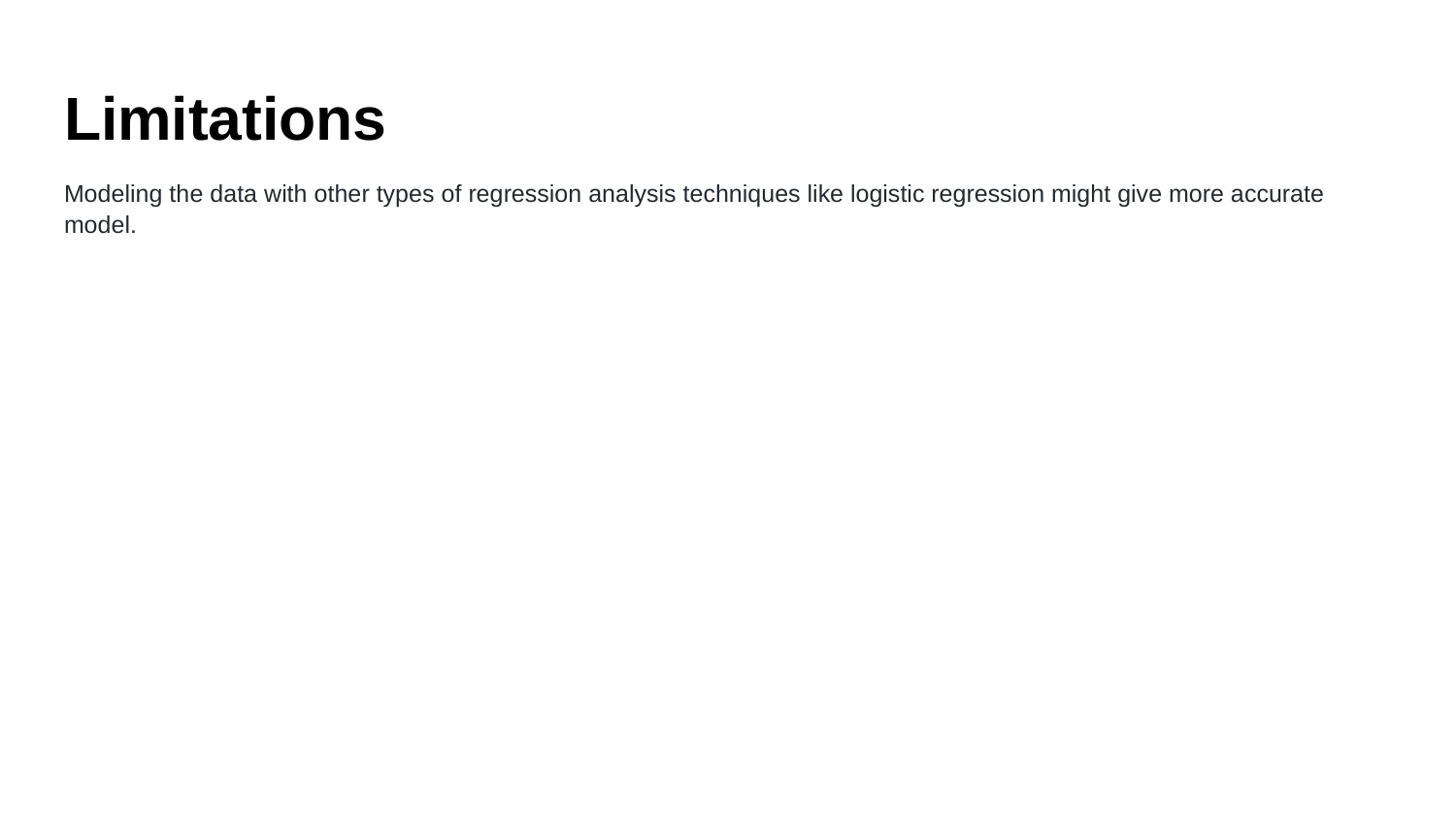

# Limitations
Modeling the data with other types of regression analysis techniques like logistic regression might give more accurate model.